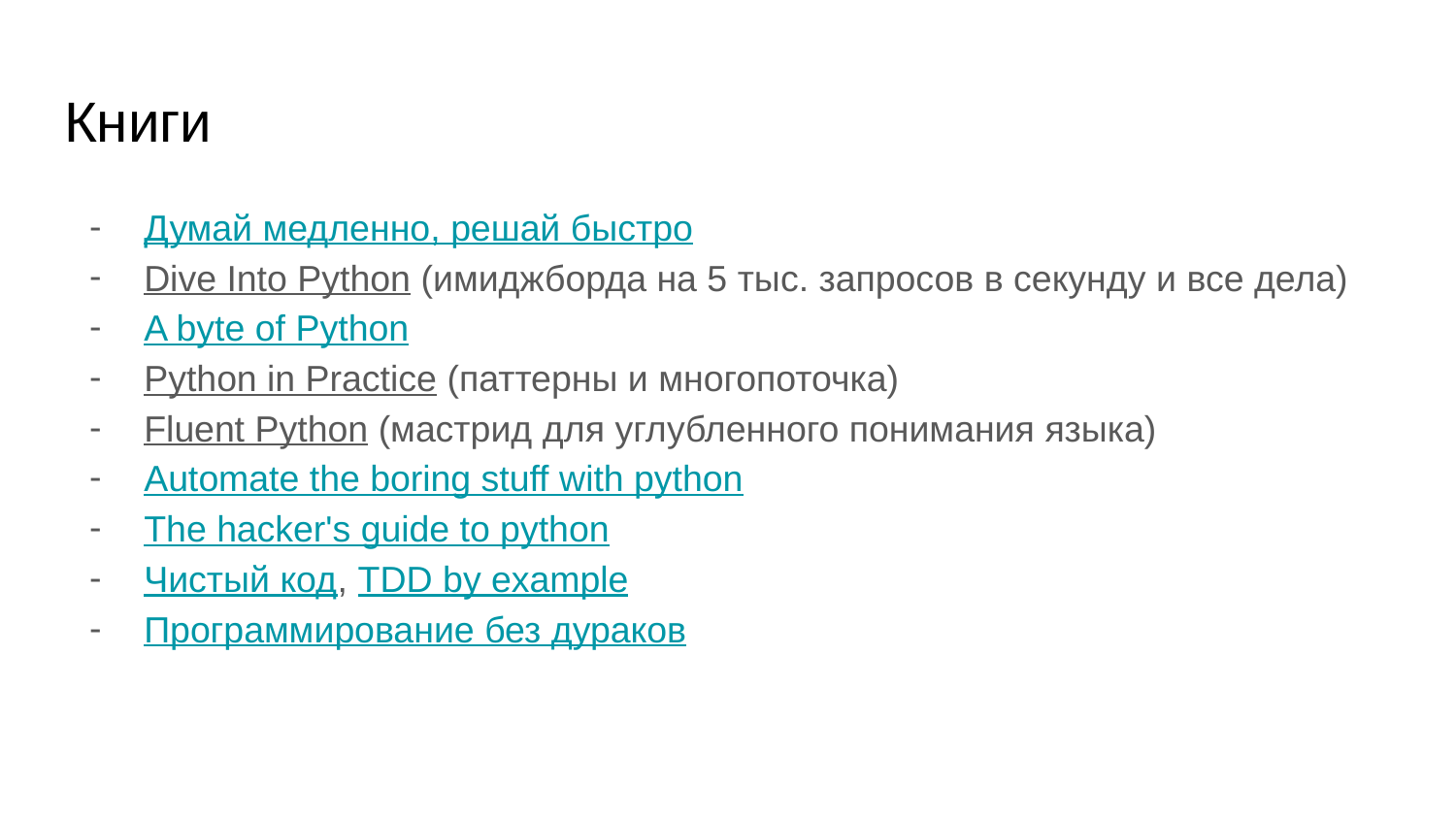

# Книги
Думай медленно, решай быстро
Dive Into Python (имиджборда на 5 тыс. запросов в секунду и все дела)
A byte of Python
Python in Practice (паттерны и многопоточка)
Fluent Python (мастрид для углубленного понимания языка)
Automate the boring stuff with python
The hacker's guide to python
Чистый код, TDD by example
Программирование без дураков